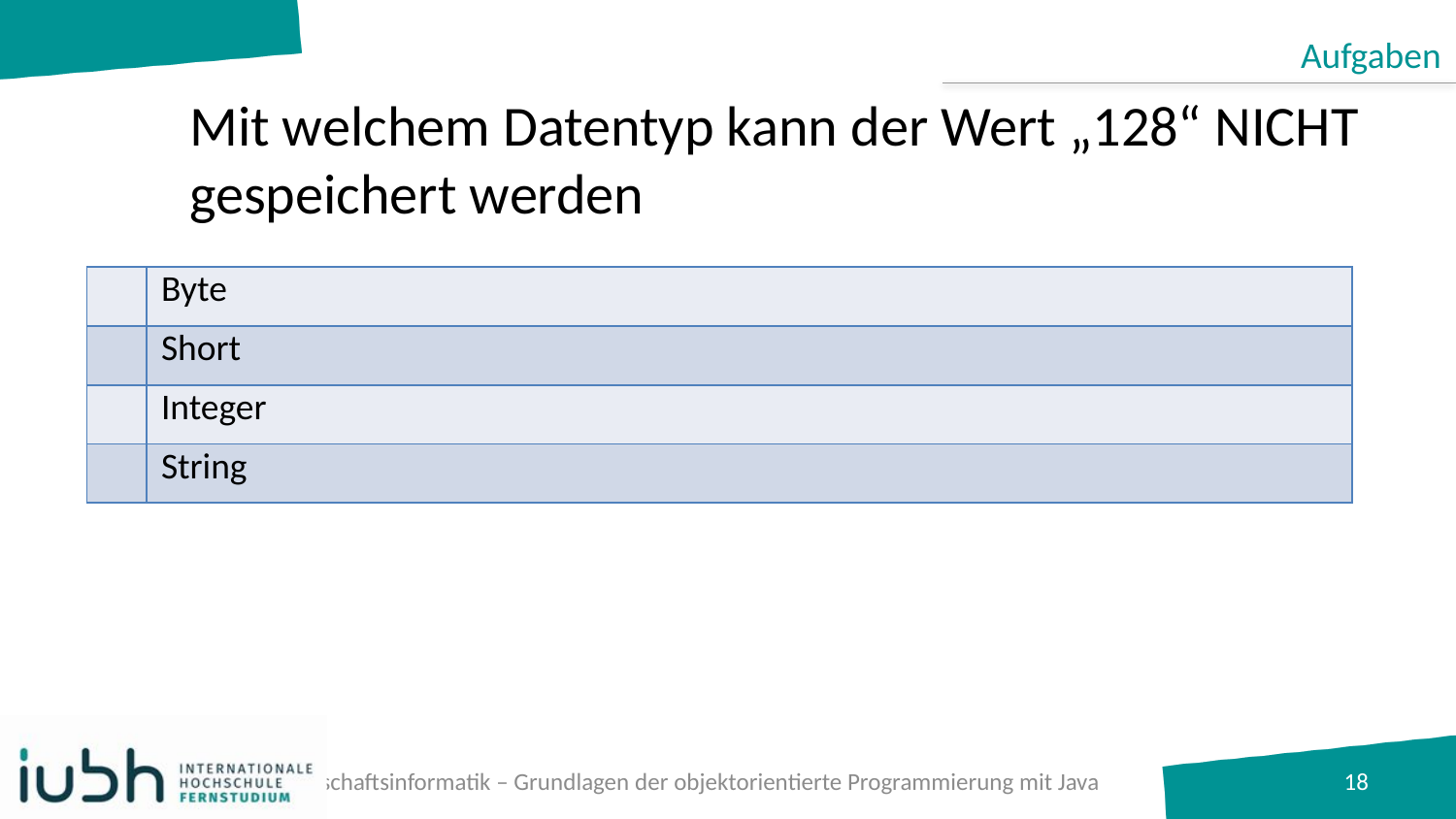

Aufgaben
# Mit welchem Datentyp kann der Wert „128“ NICHT gespeichert werden

|  | Byte |
| --- | --- |
|  | Short |
|  | Integer |
|  | String |
B.A. Wirtschaftsinformatik – Grundlagen der objektorientierte Programmierung mit Java
18